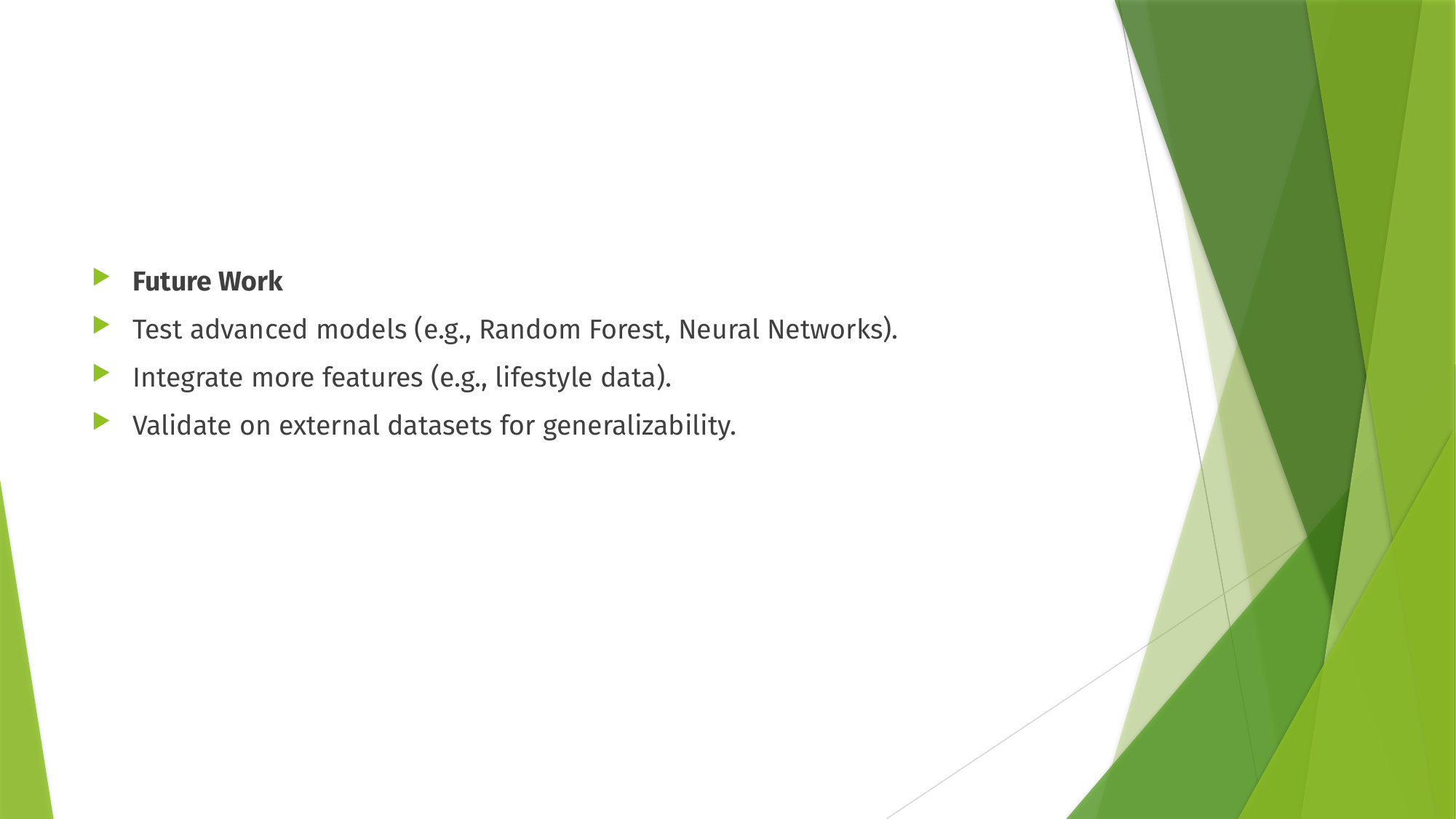

Future Work
Test advanced models (e.g., Random Forest, Neural Networks).
Integrate more features (e.g., lifestyle data).
Validate on external datasets for generalizability.